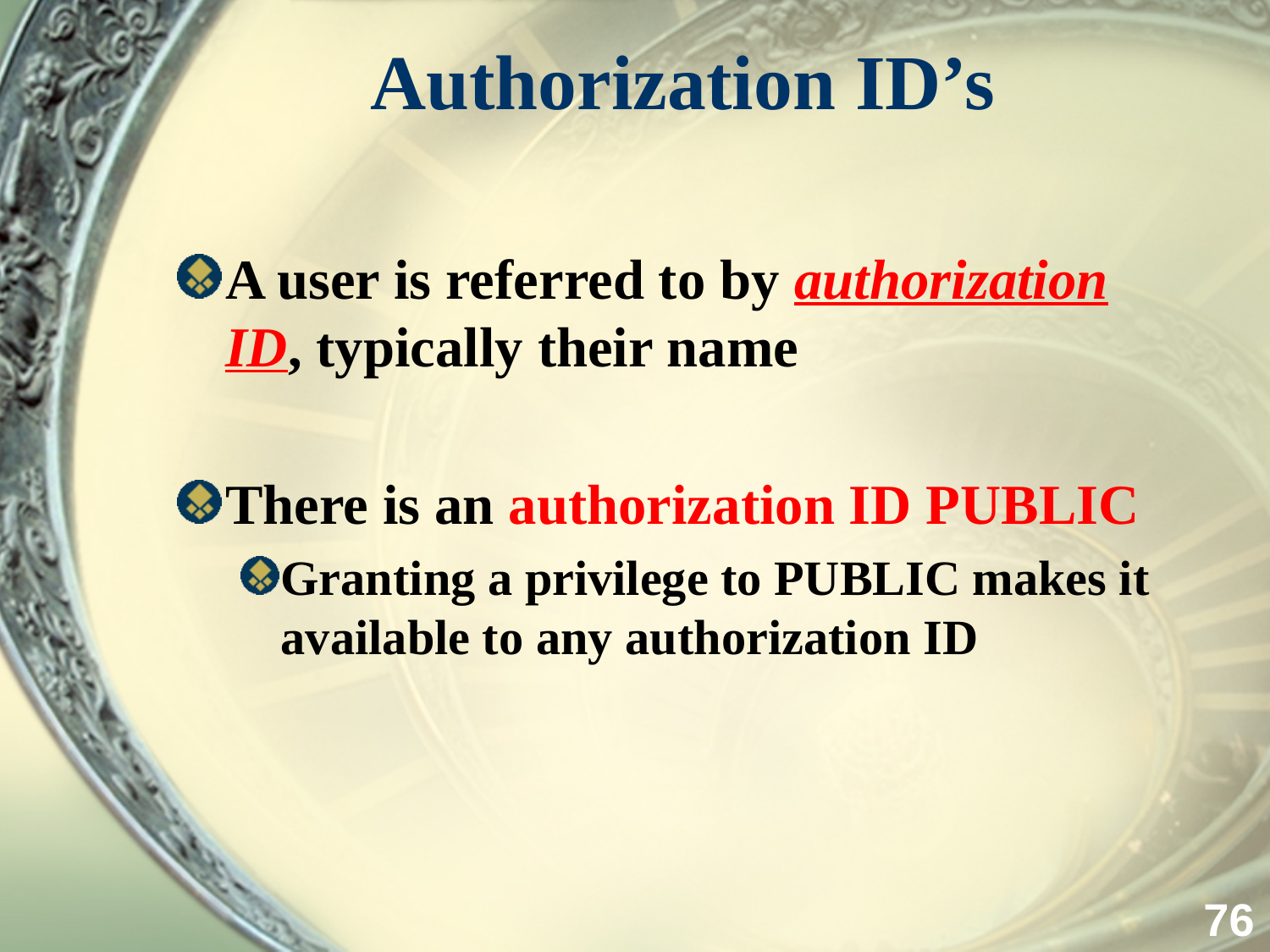

# Authorization ID’s
A user is referred to by authorization ID, typically their name

There is an authorization ID PUBLIC
Granting a privilege to PUBLIC makes it available to any authorization ID
76